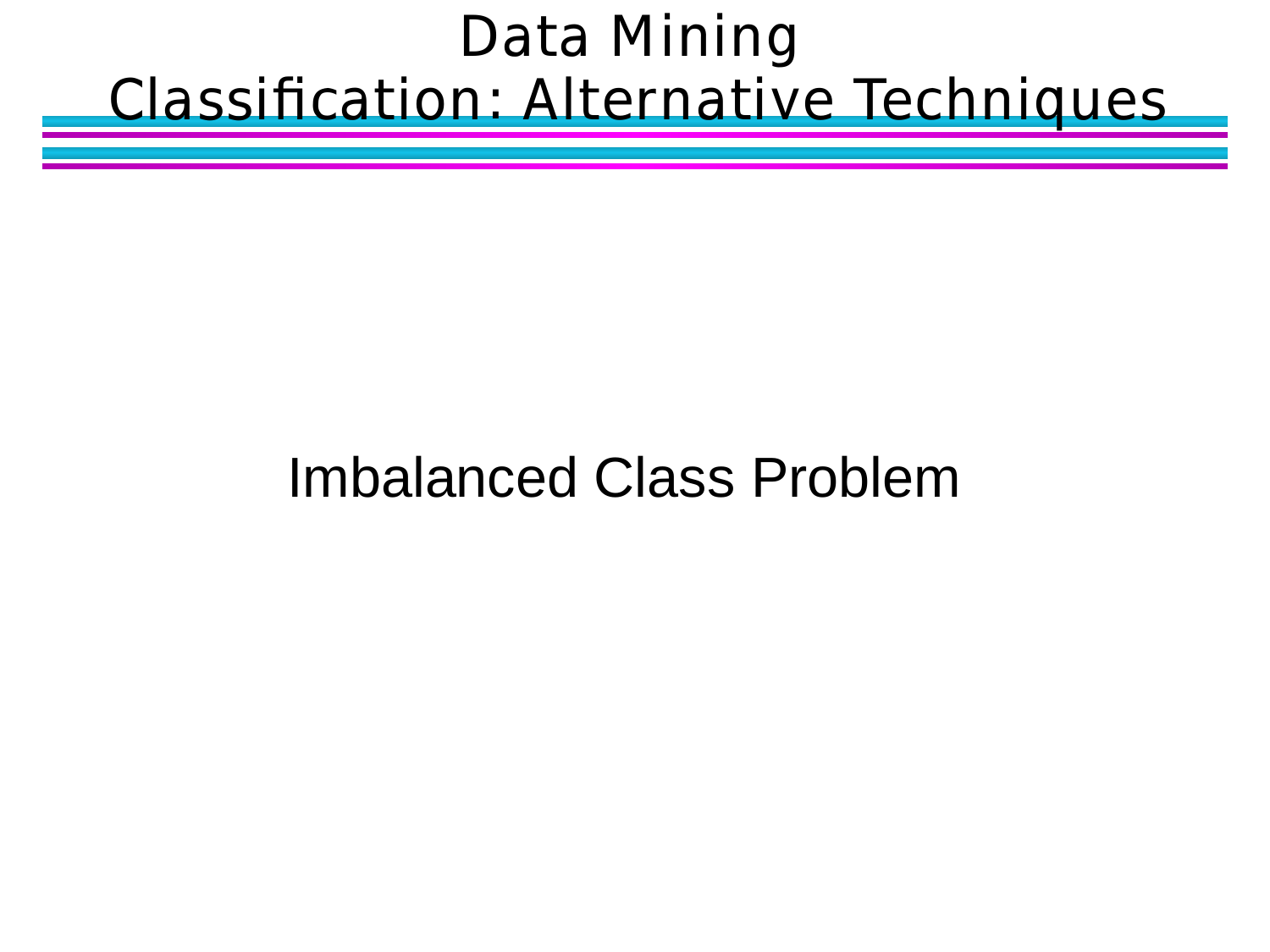

# Data Mining Classification: Alternative Techniques

Imbalanced Class Problem